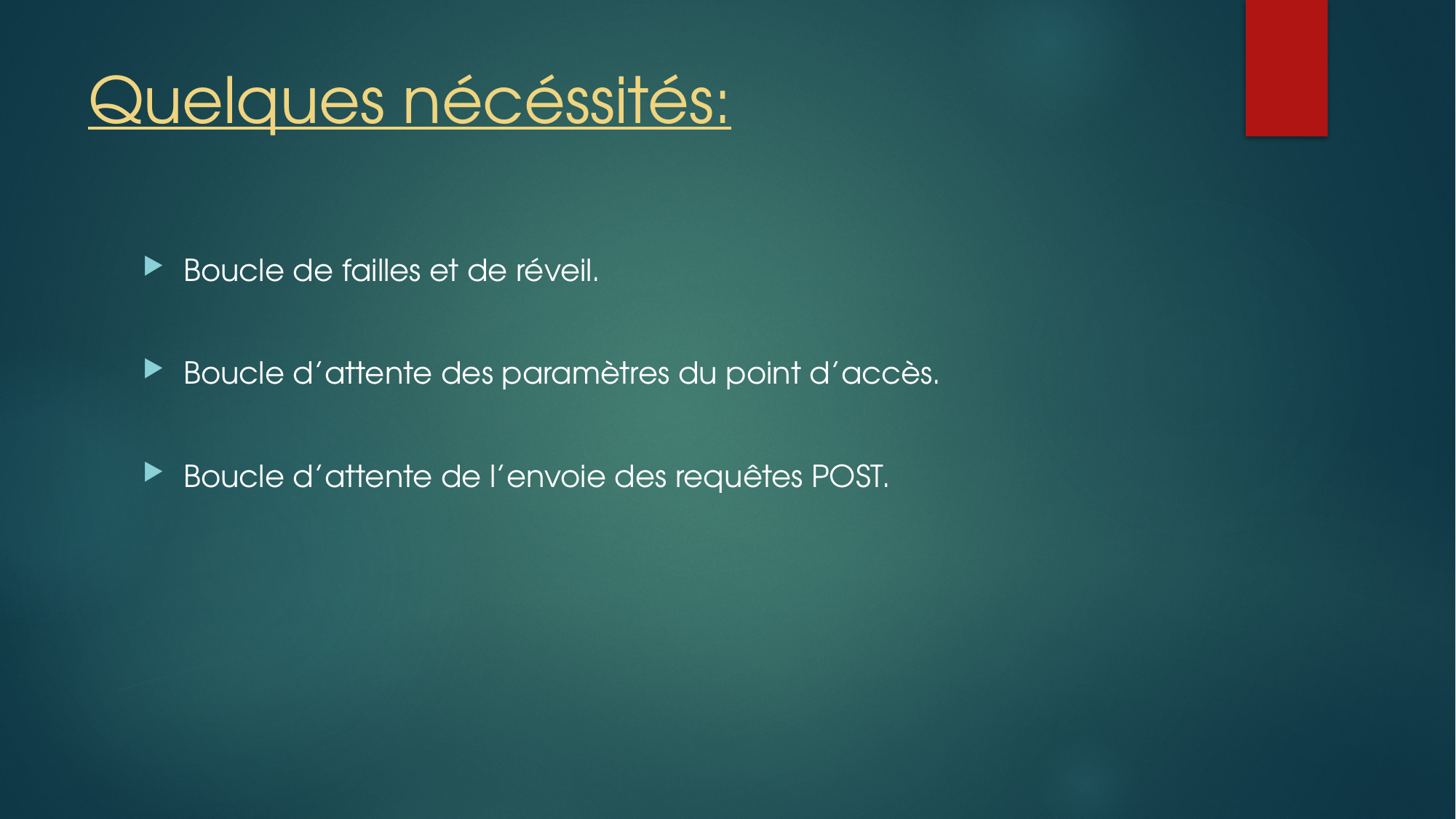

# Quelques nécéssités:
Boucle de failles et de réveil.

Boucle d’attente des paramètres du point d’accès.

Boucle d’attente de l’envoie des requêtes POST.